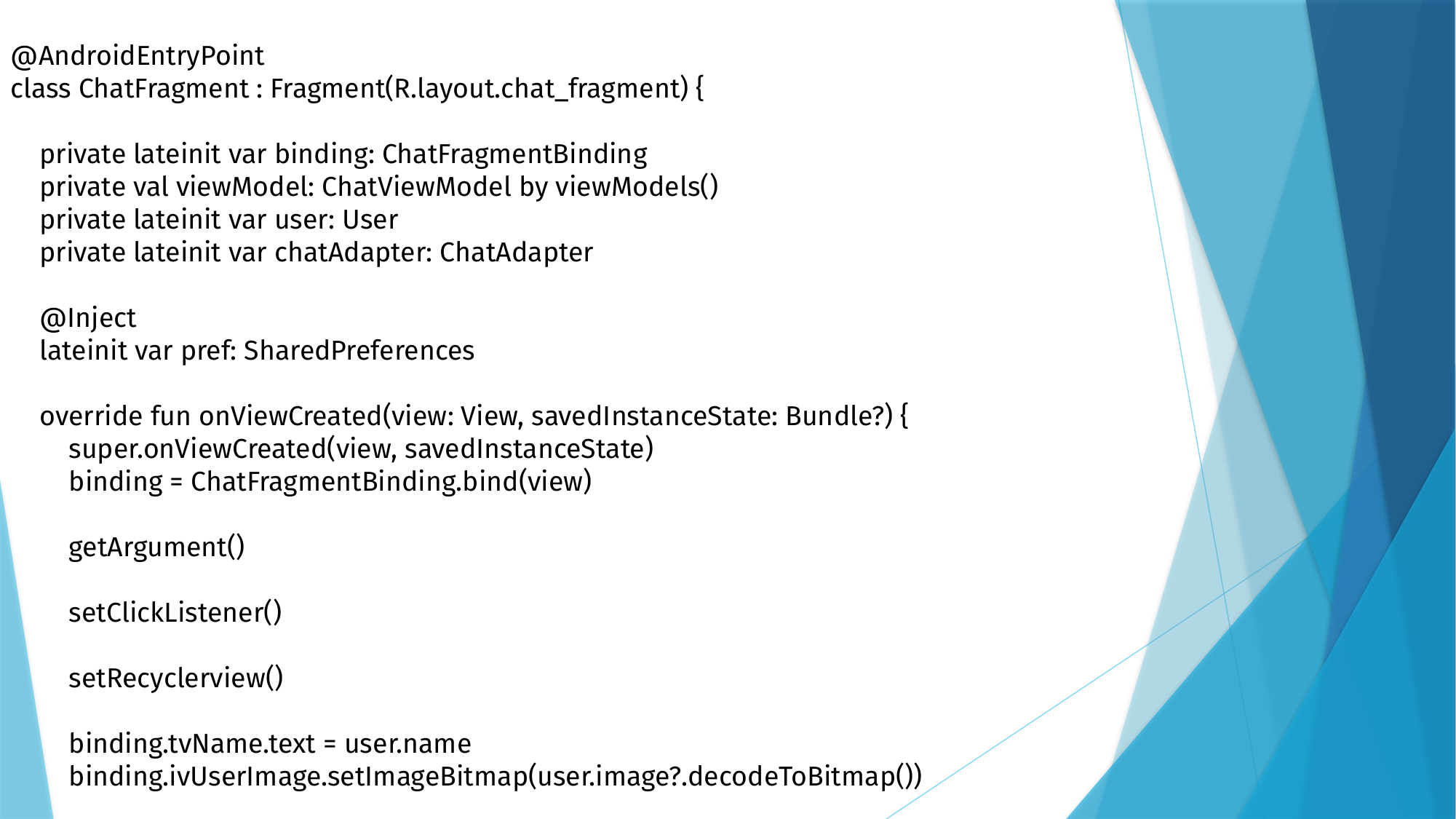

@AndroidEntryPoint
class ChatFragment : Fragment(R.layout.chat_fragment) {

    private lateinit var binding: ChatFragmentBinding
    private val viewModel: ChatViewModel by viewModels()
    private lateinit var user: User
    private lateinit var chatAdapter: ChatAdapter

    @Inject
    lateinit var pref: SharedPreferences

    override fun onViewCreated(view: View, savedInstanceState: Bundle?) {
        super.onViewCreated(view, savedInstanceState)
        binding = ChatFragmentBinding.bind(view)

        getArgument()

        setClickListener()

        setRecyclerview()

        binding.tvName.text = user.name
        binding.ivUserImage.setImageBitmap(user.image?.decodeToBitmap())